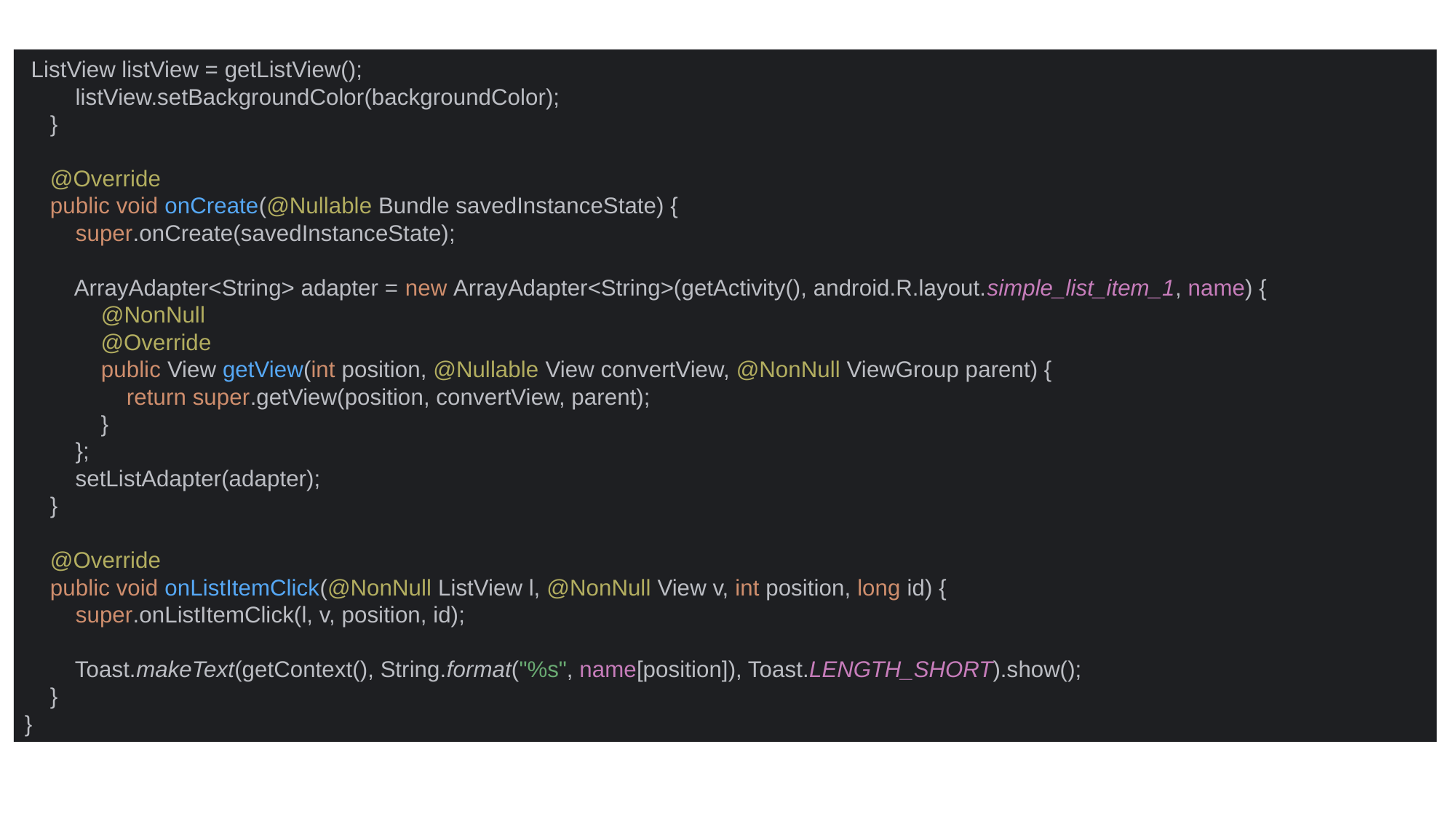

ListView listView = getListView();
        listView.setBackgroundColor(backgroundColor);
    }
    @Override
    public void onCreate(@Nullable Bundle savedInstanceState) {
        super.onCreate(savedInstanceState);
        ArrayAdapter<String> adapter = new ArrayAdapter<String>(getActivity(), android.R.layout.simple_list_item_1, name) {
            @NonNull
            @Override
            public View getView(int position, @Nullable View convertView, @NonNull ViewGroup parent) {
                return super.getView(position, convertView, parent);
            }
        };
        setListAdapter(adapter);
    }
    @Override
    public void onListItemClick(@NonNull ListView l, @NonNull View v, int position, long id) {
        super.onListItemClick(l, v, position, id);
        Toast.makeText(getContext(), String.format("%s", name[position]), Toast.LENGTH_SHORT).show();
    }
}